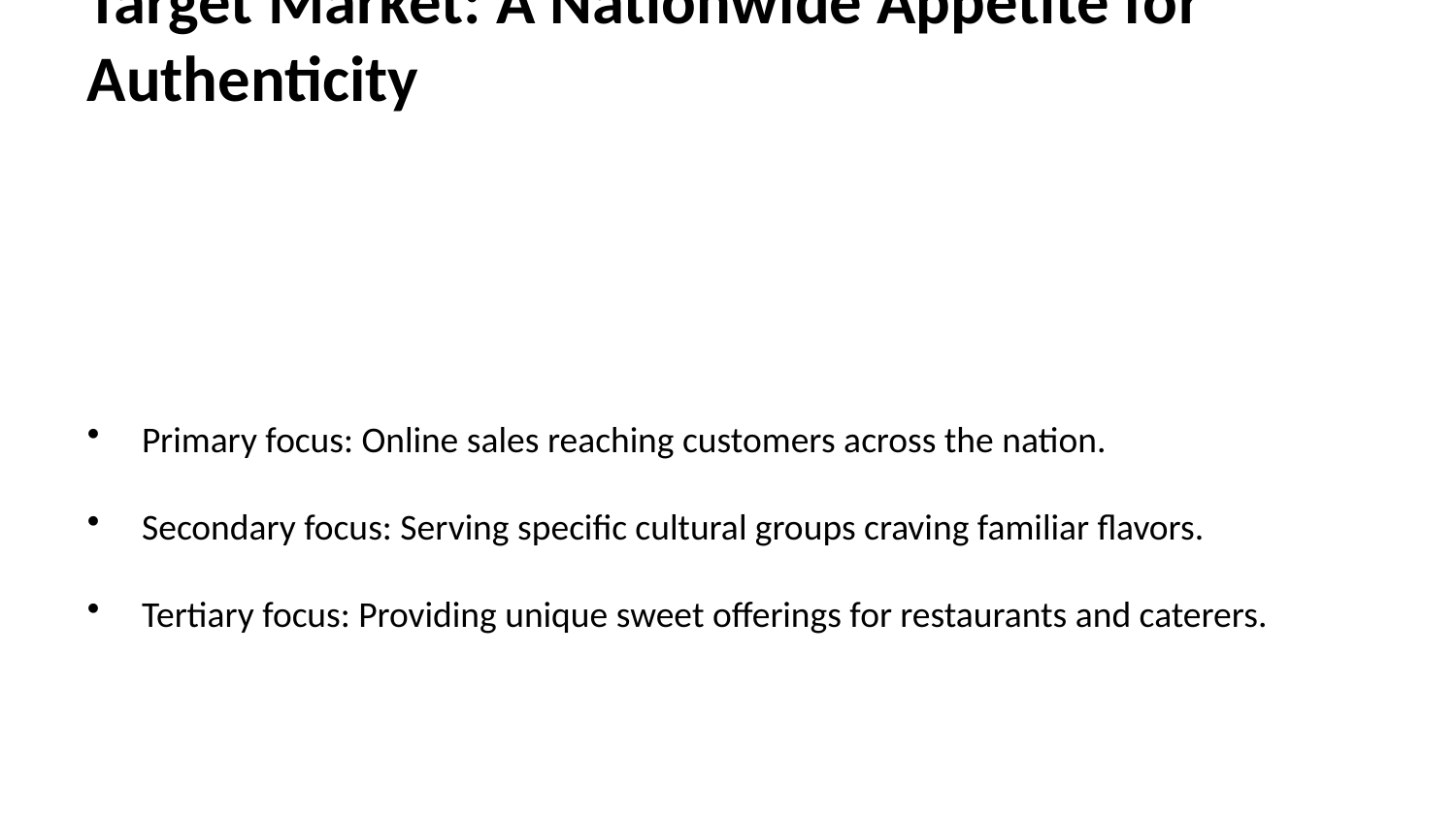

Target Market: A Nationwide Appetite for Authenticity
Primary focus: Online sales reaching customers across the nation.

Secondary focus: Serving specific cultural groups craving familiar flavors.

Tertiary focus: Providing unique sweet offerings for restaurants and caterers.